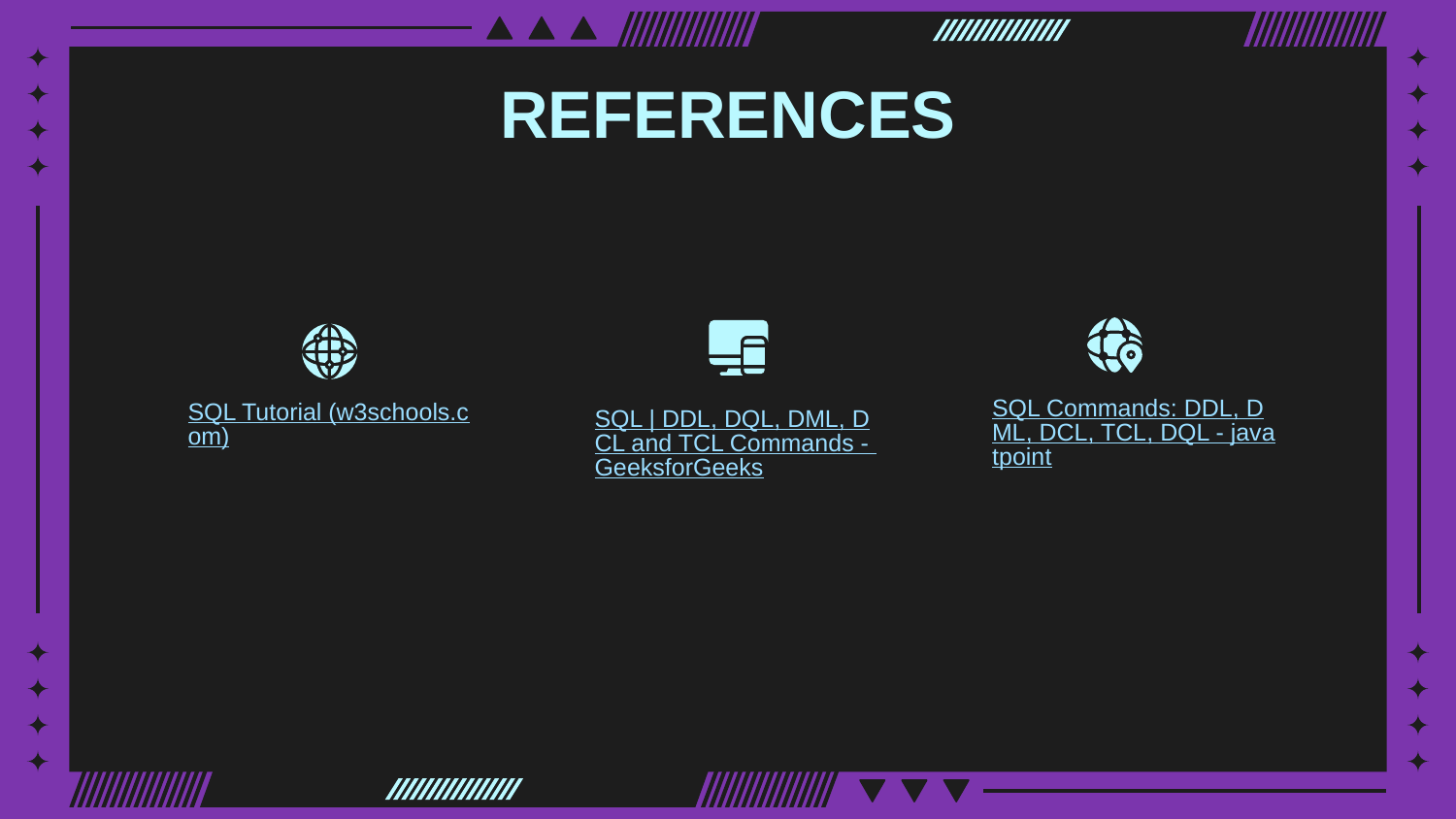

# REFERENCES

SQL Commands: DDL, DML, DCL, TCL, DQL - javatpoint
SQL Tutorial (w3schools.com)
SQL | DDL, DQL, DML, DCL and TCL Commands - GeeksforGeeks